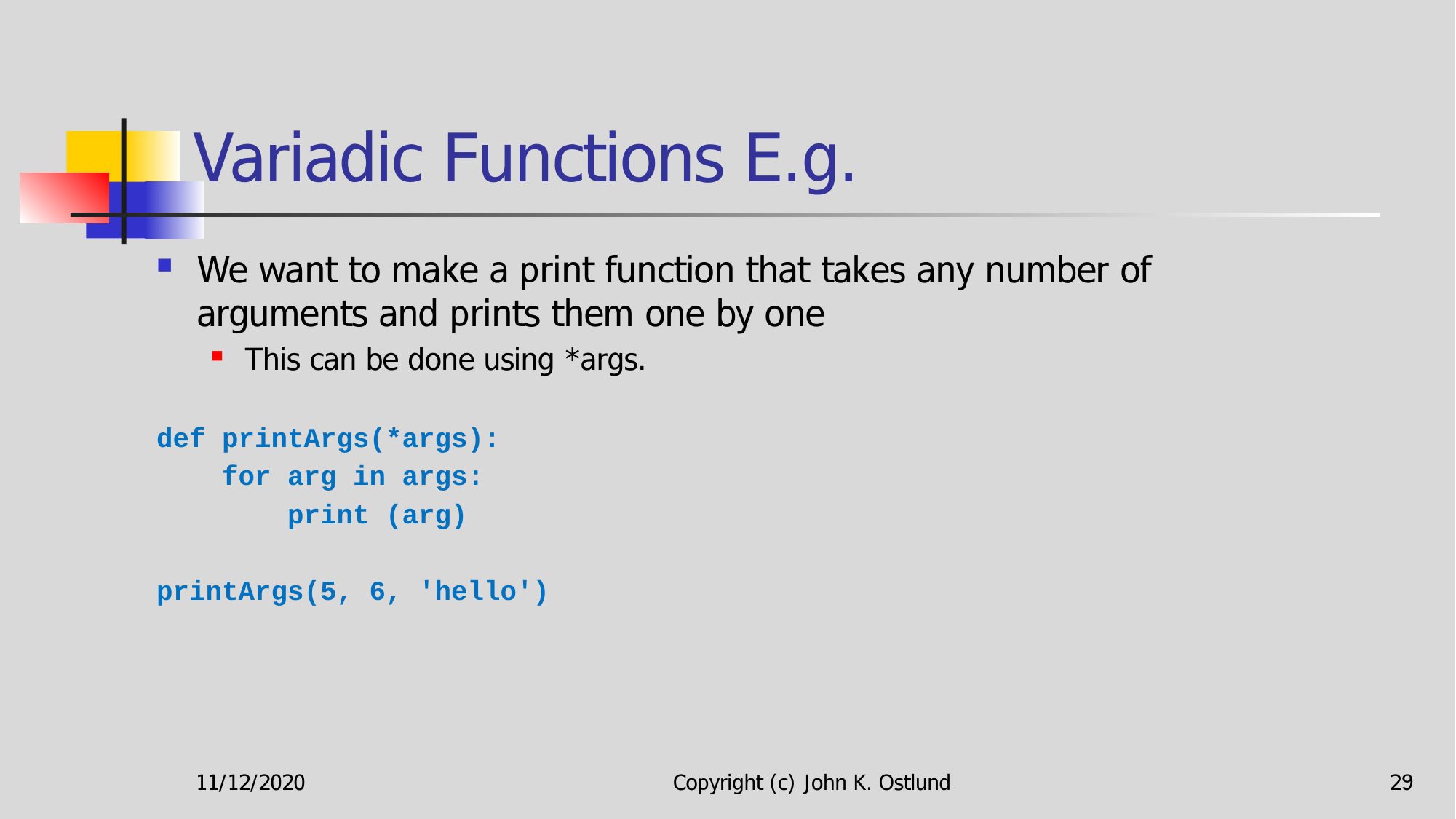

# Variadic Functions E.g.
We want to make a print function that takes any number of arguments and prints them one by one
This can be done using *args.

def printArgs(*args):
    for arg in args:
        print (arg)

printArgs(5, 6, 'hello')
11/12/2020
Copyright (c) John K. Ostlund
29